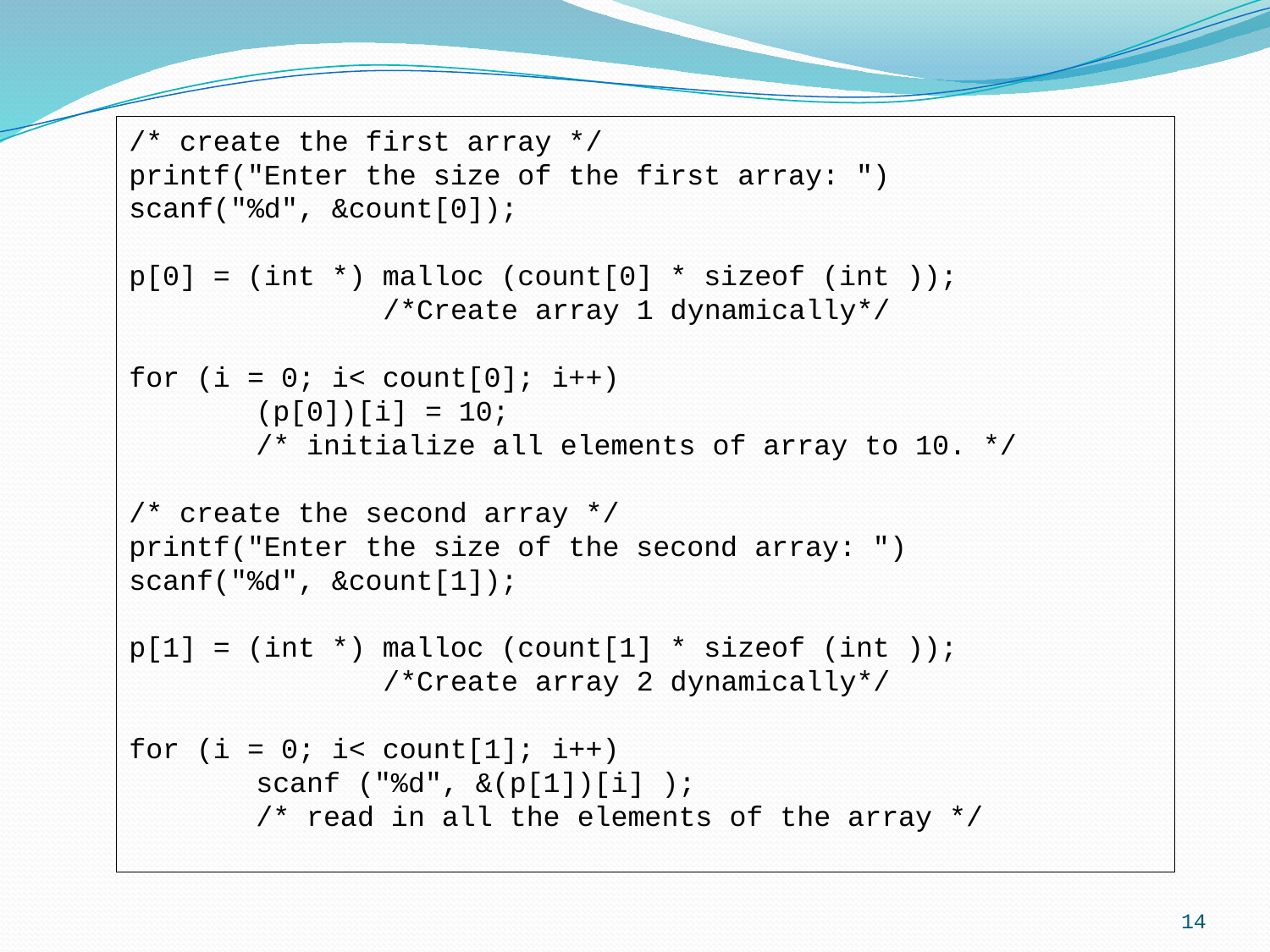

/* create the first array */
printf("Enter the size of the first array: ")
scanf("%d", &count[0]);

p[0] = (int *) malloc (count[0] * sizeof (int ));
		/*Create array 1 dynamically*/

for (i = 0; i< count[0]; i++)
	(p[0])[i] = 10;
	/* initialize all elements of array to 10. */

/* create the second array */
printf("Enter the size of the second array: ")
scanf("%d", &count[1]);

p[1] = (int *) malloc (count[1] * sizeof (int ));
		/*Create array 2 dynamically*/

for (i = 0; i< count[1]; i++)
	scanf ("%d", &(p[1])[i] );
	/* read in all the elements of the array */

14